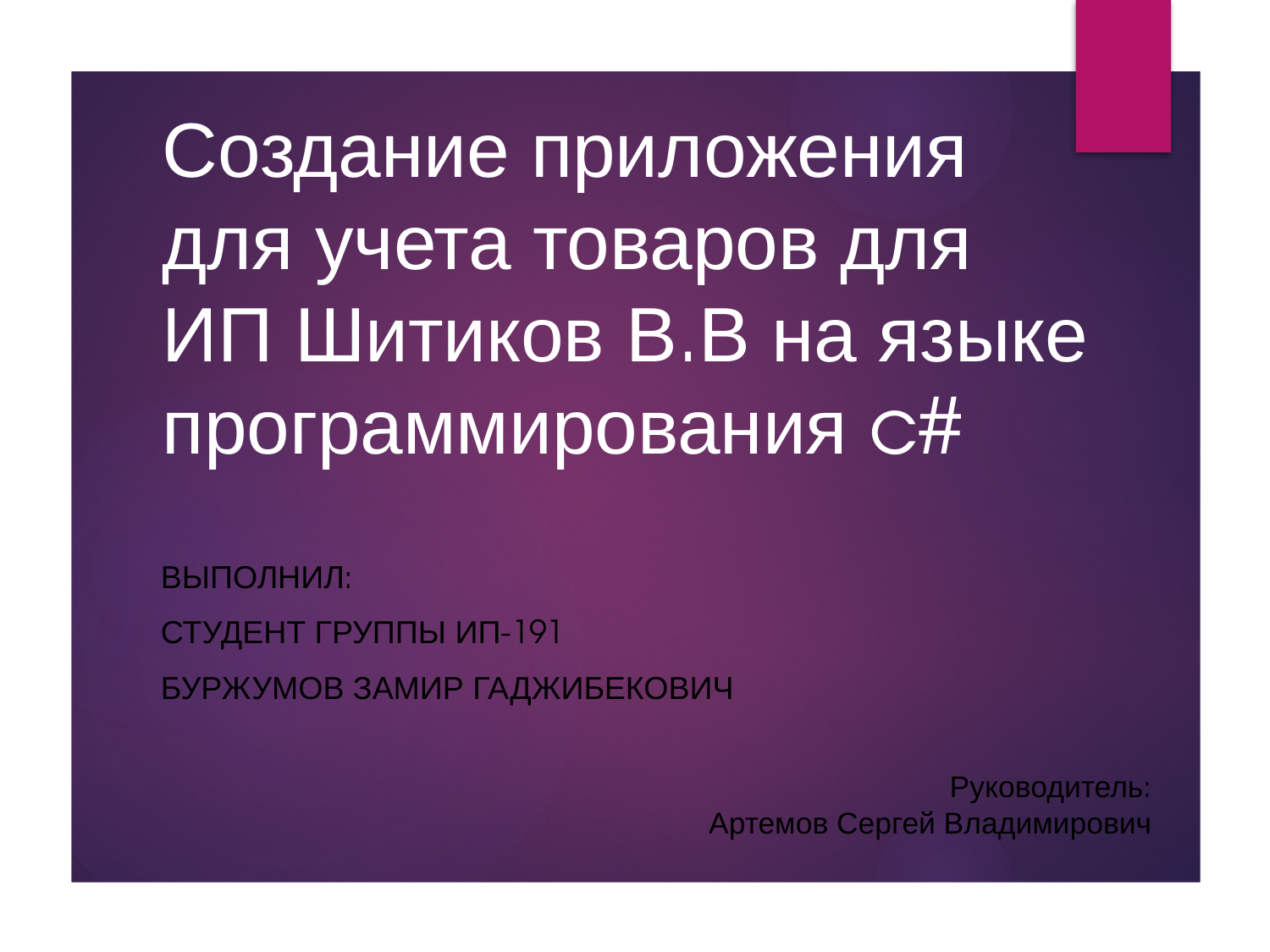

# Создание приложения для учета товаров для ИП Шитиков В.В на языке программирования c#
Выполнил:
Студент группы ИП-191
Буржумов Замир Гаджибекович

Руководитель:
Артемов Сергей Владимирович